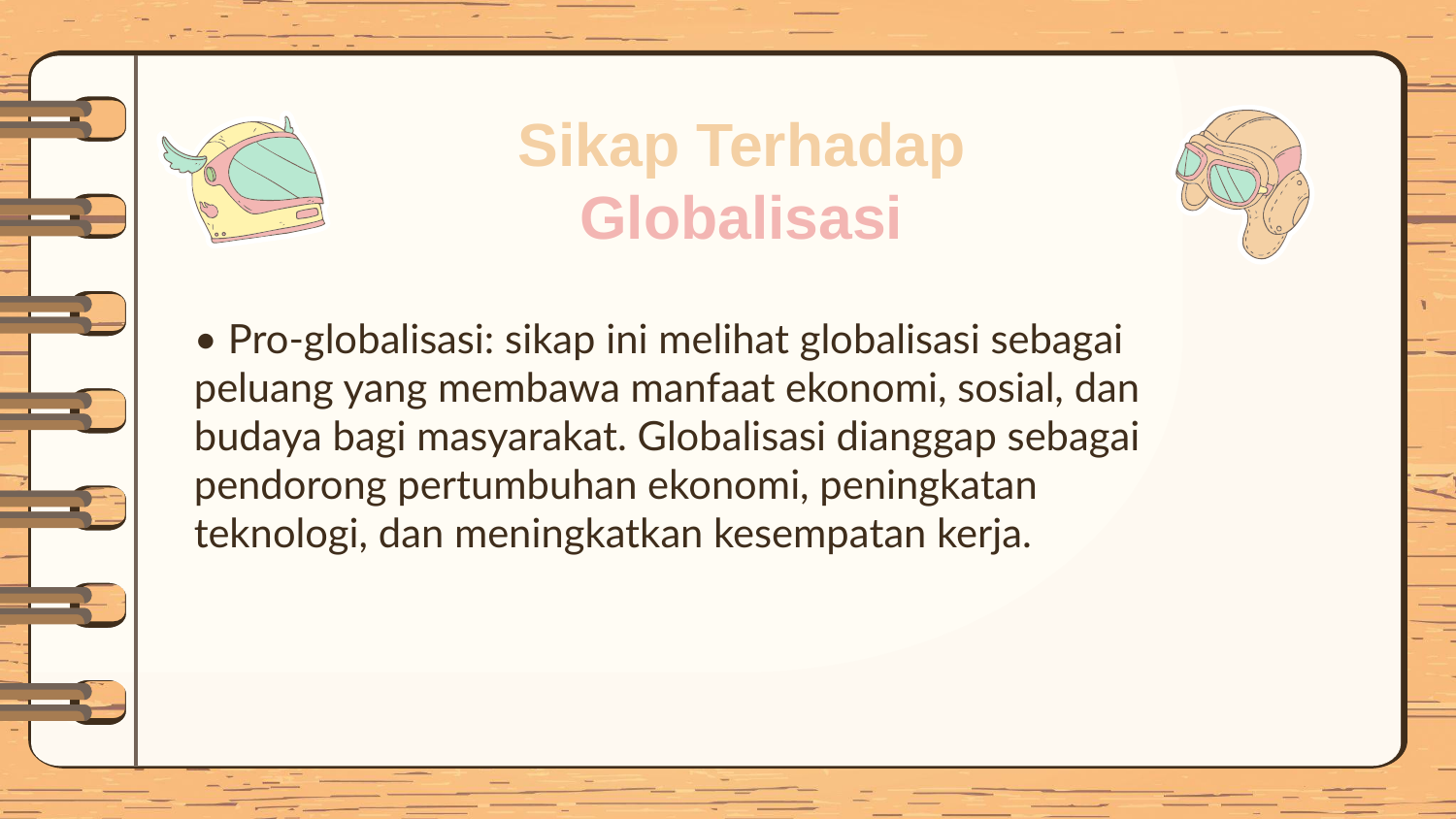

# Sikap Terhadap Globalisasi

• Pro-globalisasi: sikap ini melihat globalisasi sebagai peluang yang membawa manfaat ekonomi, sosial, dan budaya bagi masyarakat. Globalisasi dianggap sebagai pendorong pertumbuhan ekonomi, peningkatan teknologi, dan meningkatkan kesempatan kerja.